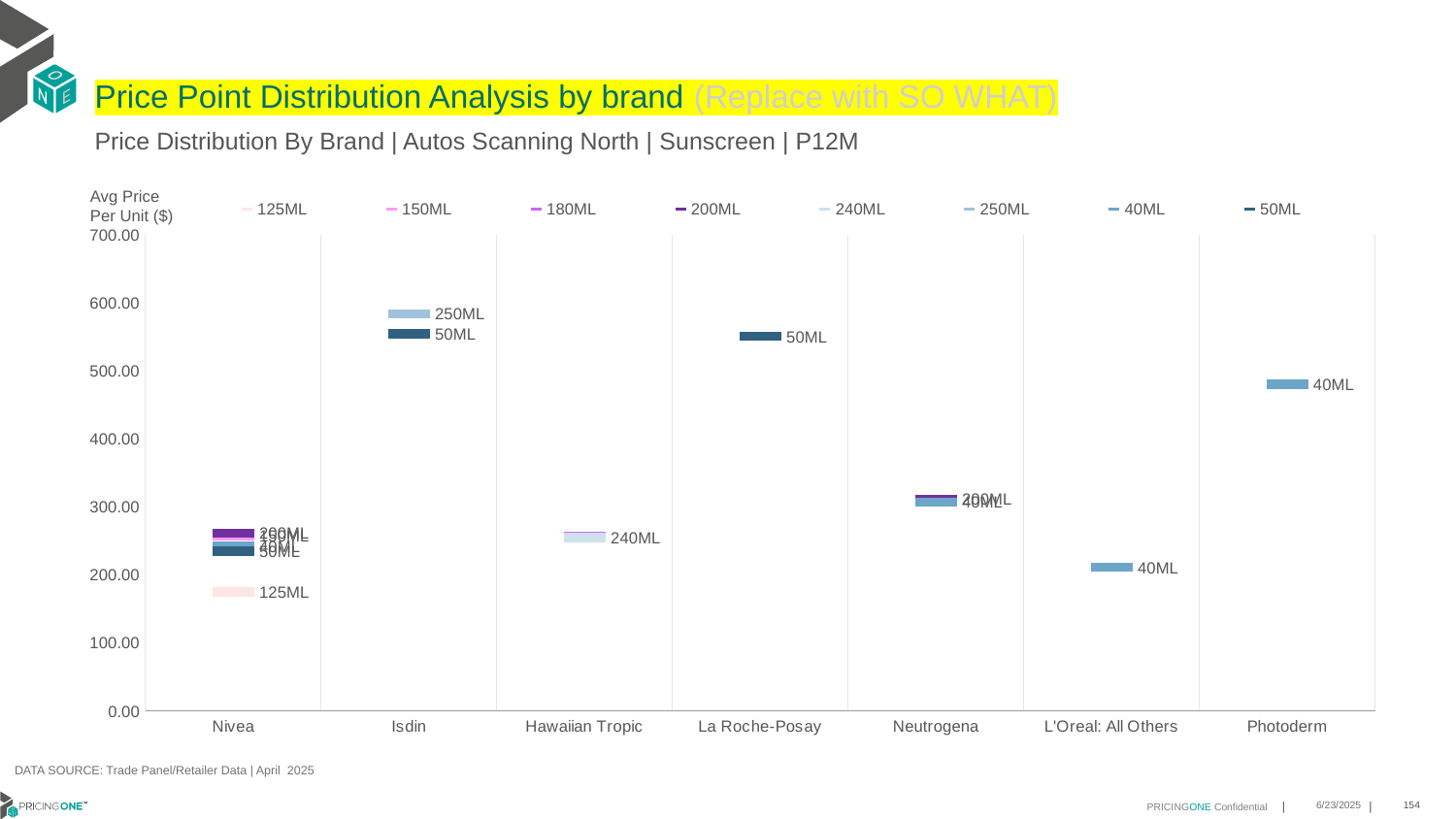

# Price Point Distribution Analysis by brand (Replace with SO WHAT)
Price Distribution By Brand | Autos Scanning North | Sunscreen | P12M

### Chart

| Category | 125ML | 150ML | 180ML | 200ML | 240ML | 250ML | 40ML | 50ML |
|---|---|---|---|---|---|---|---|---|
| Nivea | 174.9782 | 257.7813 | None | 261.5206 | None | None | 242.1233 | 234.9959 |
| Isdin | None | None | None | None | None | 584.0304 | None | 554.5367 |
| Hawaiian Tropic | None | None | 256.4966 | None | 254.8461 | None | None | None |
| La Roche-Posay | None | None | None | None | None | None | None | 550.4693 |
| Neutrogena | None | None | None | 311.4334 | None | None | 306.8261 | None |
| L'Oreal: All Others | None | None | None | None | None | None | 211.1998 | None |
| Photoderm | None | None | None | None | None | None | 480.4253 | None |
Avg Price
Per Unit ($)
DATA SOURCE: Trade Panel/Retailer Data | April  2025
6/23/2025
154